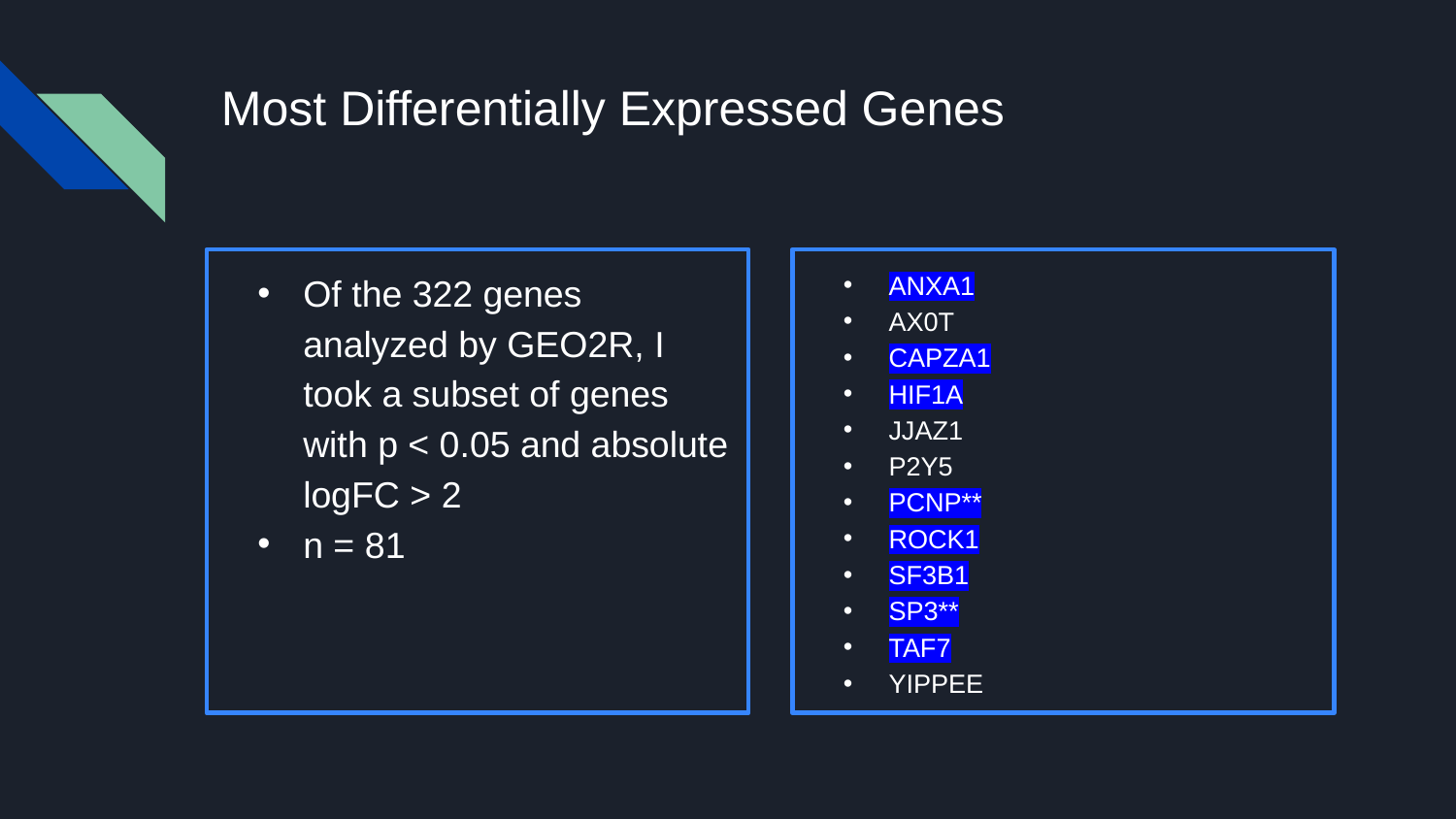

# Most Differentially Expressed Genes
Of the 322 genes analyzed by GEO2R, I took a subset of genes with p < 0.05 and absolute logFC > 2
n = 81
ANXA1
AX0T
CAPZA1
HIF1A
JJAZ1
P2Y5
PCNP**
ROCK1
SF3B1
SP3**
TAF7
YIPPEE